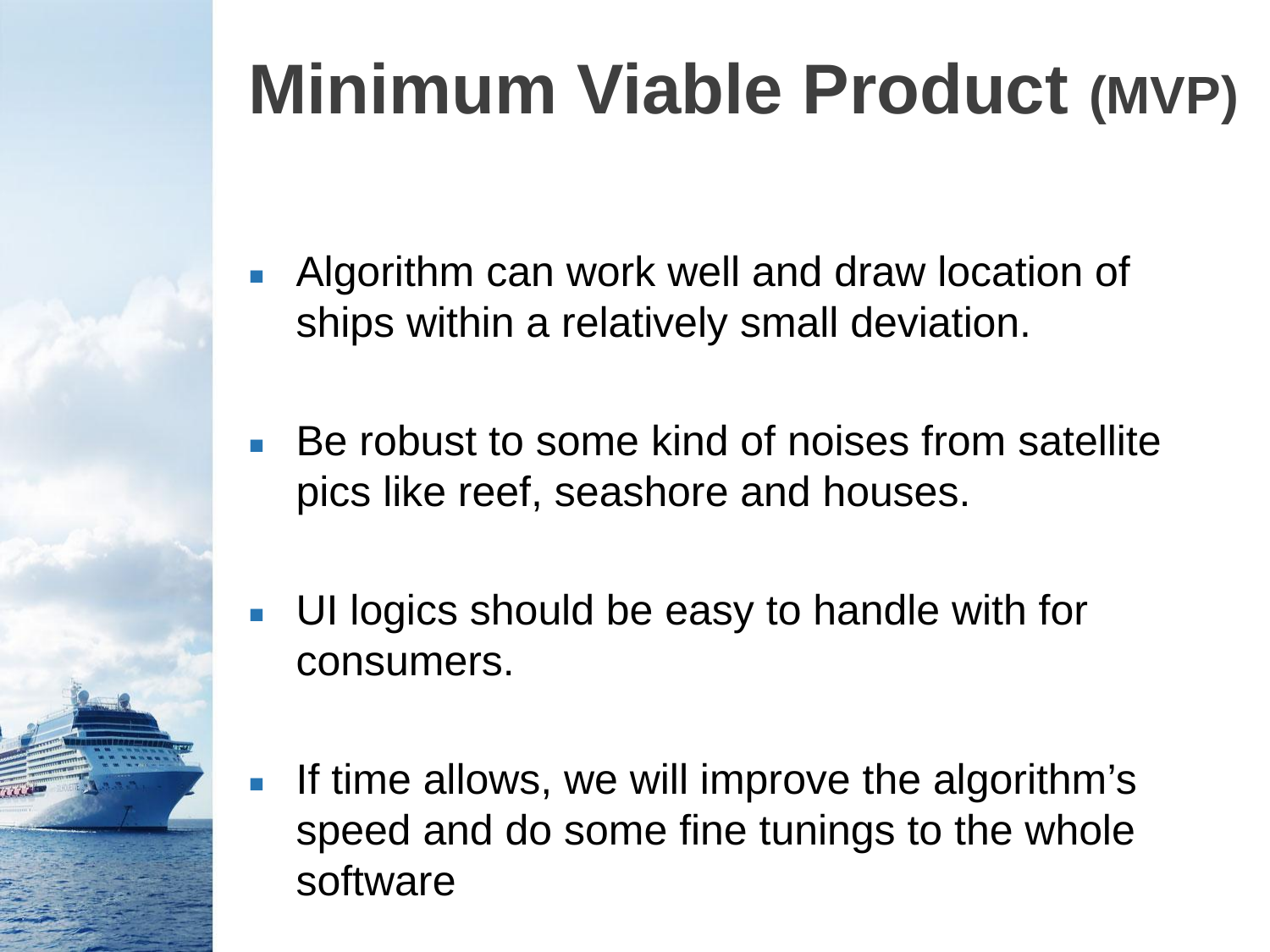

# Minimum Viable Product (MVP)
Algorithm can work well and draw location of ships within a relatively small deviation.

Be robust to some kind of noises from satellite pics like reef, seashore and houses.

UI logics should be easy to handle with for consumers.

If time allows, we will improve the algorithm’s speed and do some fine tunings to the whole software